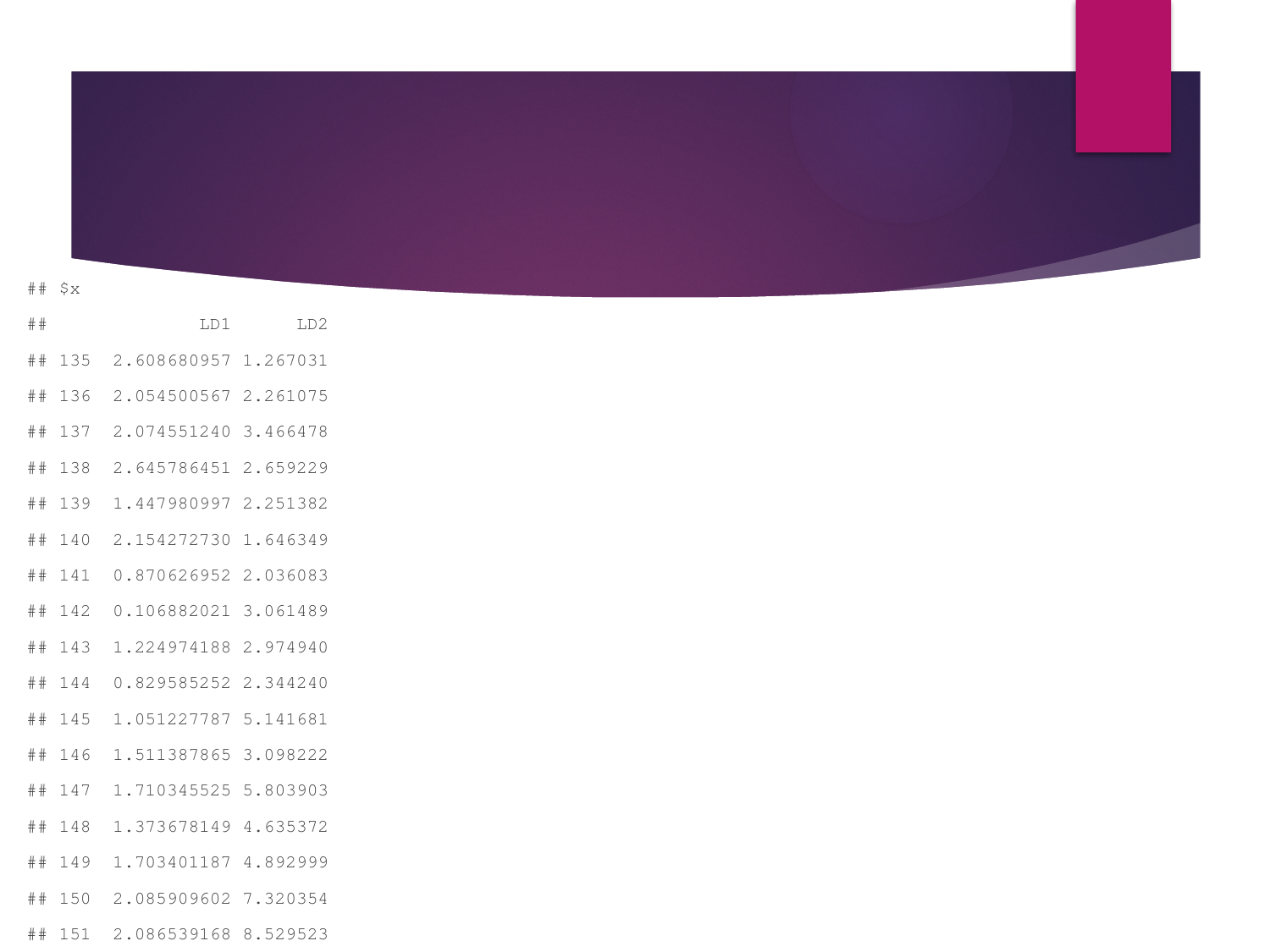

#
## $x
##              LD1      LD2
## 135  2.608680957 1.267031
## 136  2.054500567 2.261075
## 137  2.074551240 3.466478
## 138  2.645786451 2.659229
## 139  1.447980997 2.251382
## 140  2.154272730 1.646349
## 141  0.870626952 2.036083
## 142  0.106882021 3.061489
## 143  1.224974188 2.974940
## 144  0.829585252 2.344240
## 145  1.051227787 5.141681
## 146  1.511387865 3.098222
## 147  1.710345525 5.803903
## 148  1.373678149 4.635372
## 149  1.703401187 4.892999
## 150  2.085909602 7.320354
## 151  2.086539168 8.529523